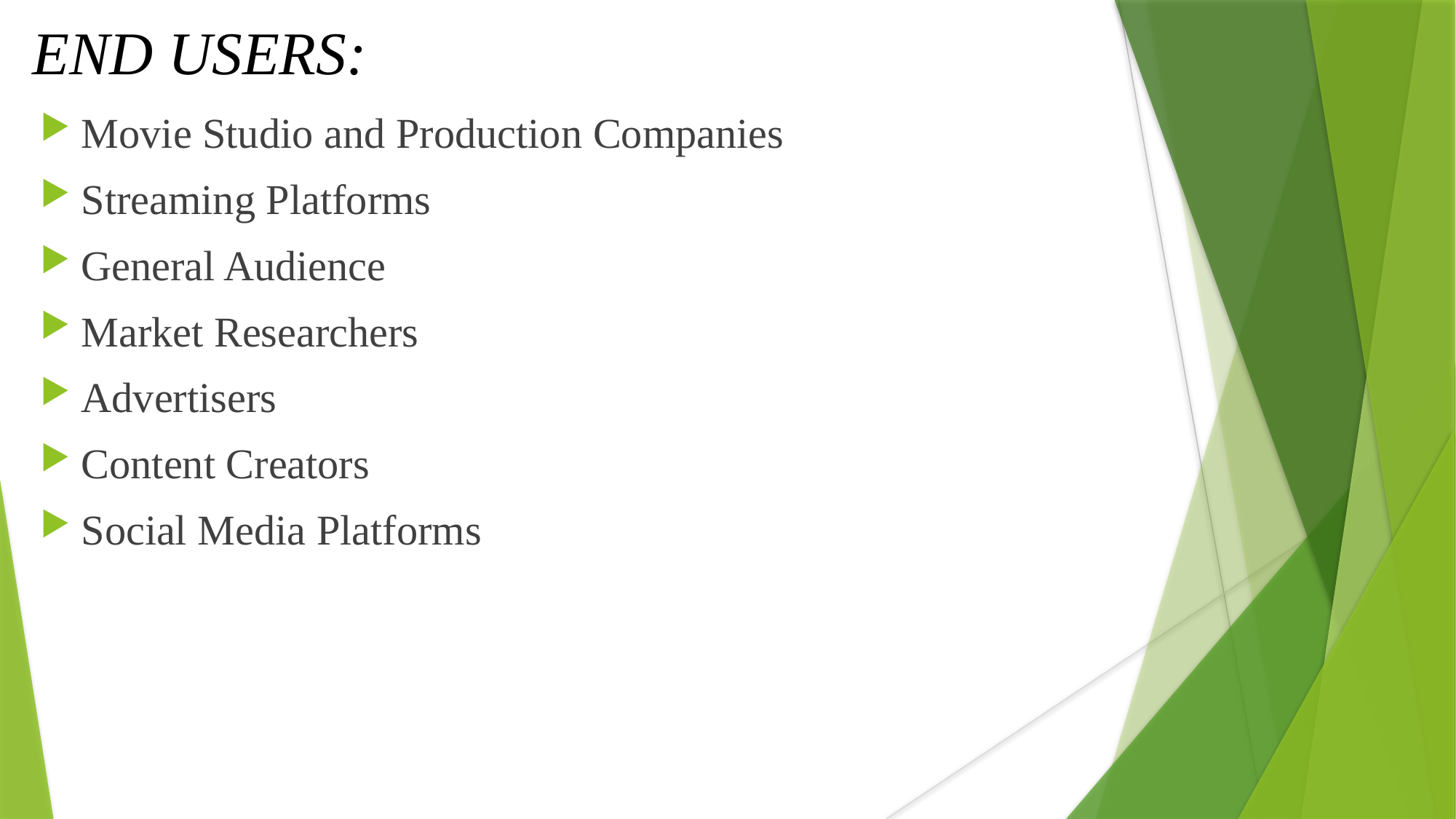

# END USERS:
Movie Studio and Production Companies
Streaming Platforms
General Audience
Market Researchers
Advertisers
Content Creators
Social Media Platforms